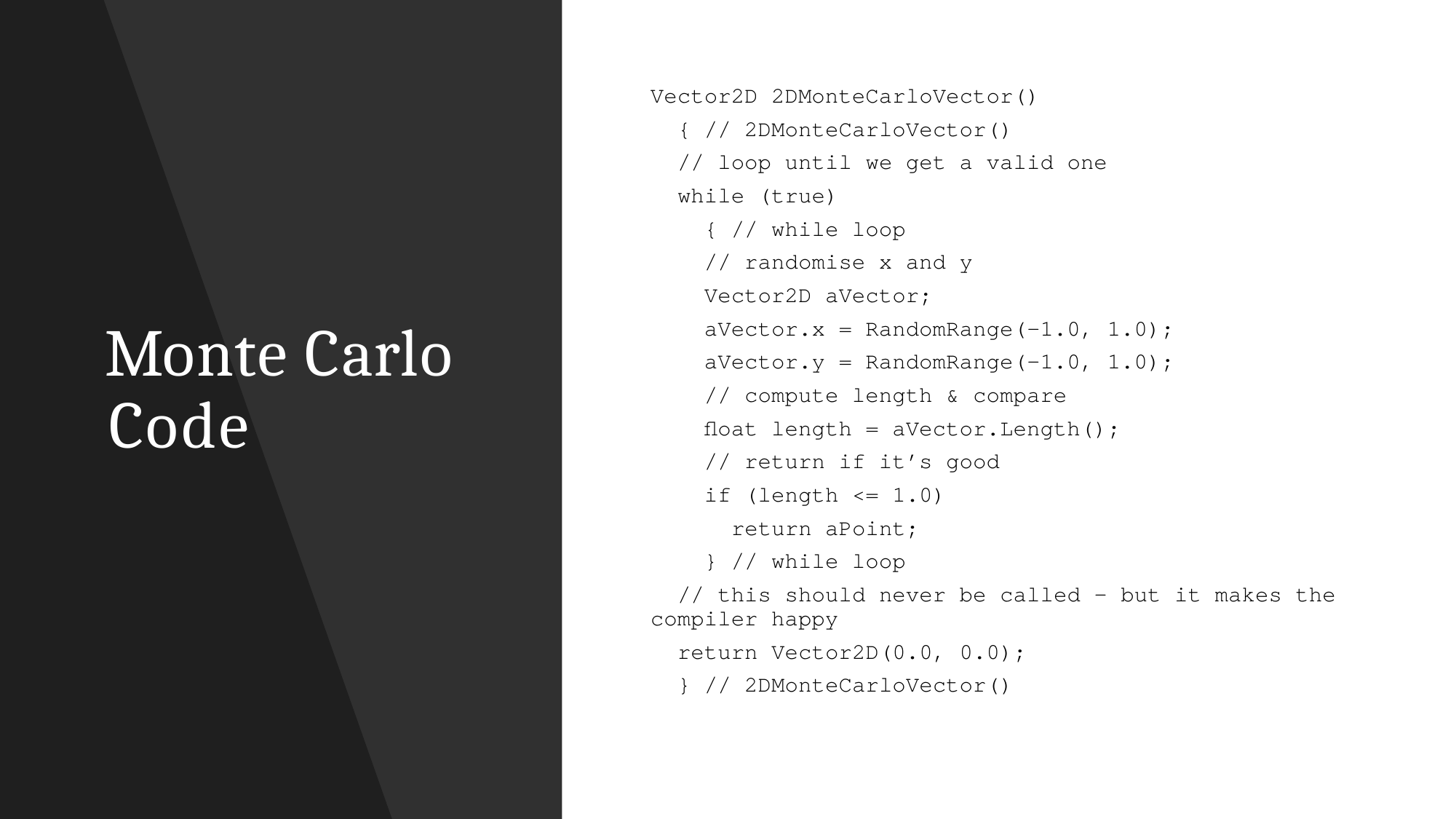

# Monte Carlo Code
Vector2D 2DMonteCarloVector()
  { // 2DMonteCarloVector()
  // loop until we get a valid one
  while (true)
    { // while loop
    // randomise x and y
    Vector2D aVector;
    aVector.x = RandomRange(-1.0, 1.0);
    aVector.y = RandomRange(-1.0, 1.0);
    // compute length & compare
    float length = aVector.Length();
    // return if it’s good
    if (length <= 1.0)
      return aPoint;
    } // while loop
  // this should never be called - but it makes the compiler happy
  return Vector2D(0.0, 0.0);
  } // 2DMonteCarloVector()